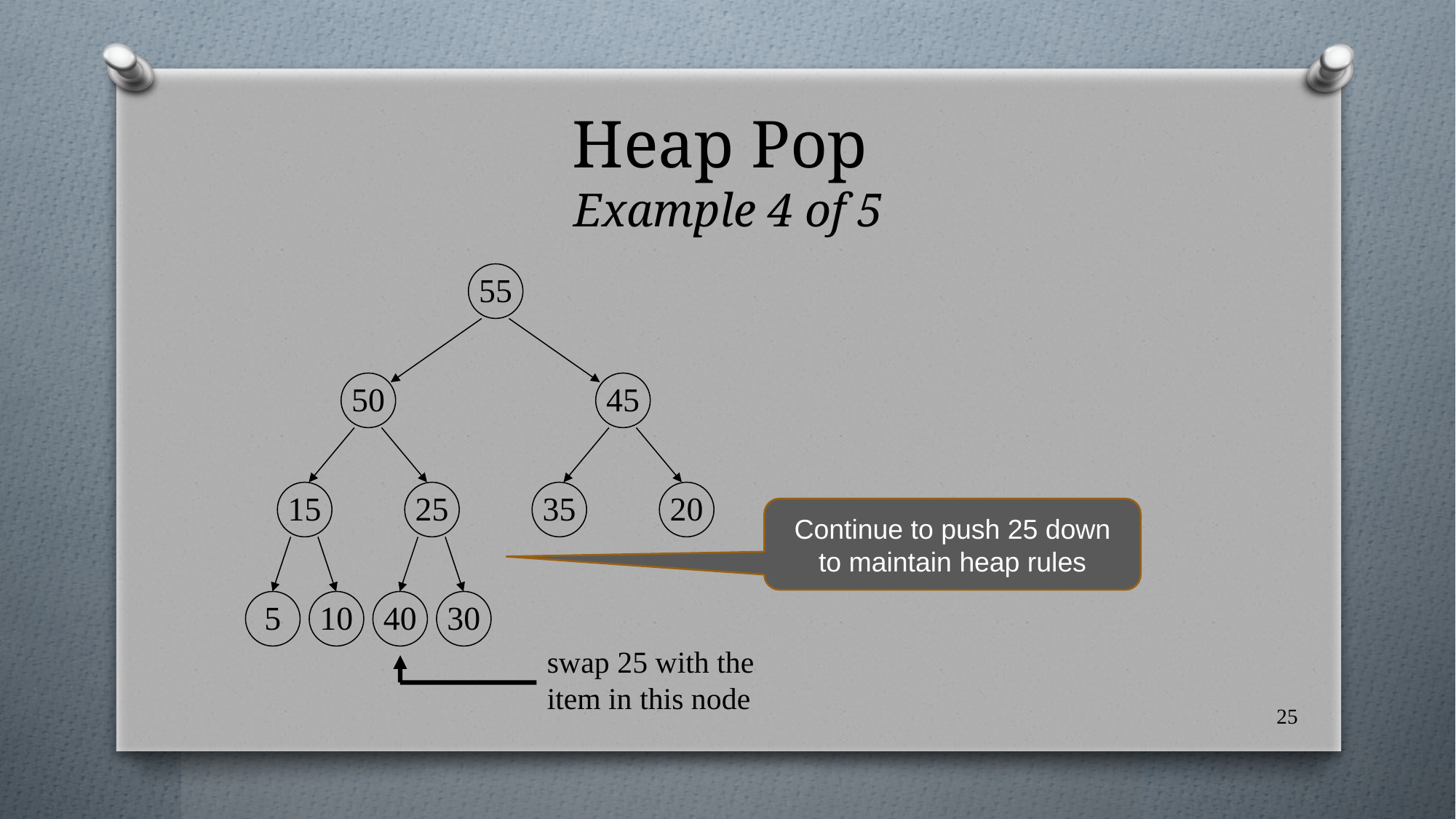

# Heap Pop Example 4 of 5
55

50

45

5
10

40

30

15

25

35

20

Continue to push 25 down to maintain heap rules
swap 25 with the
item in this node

25